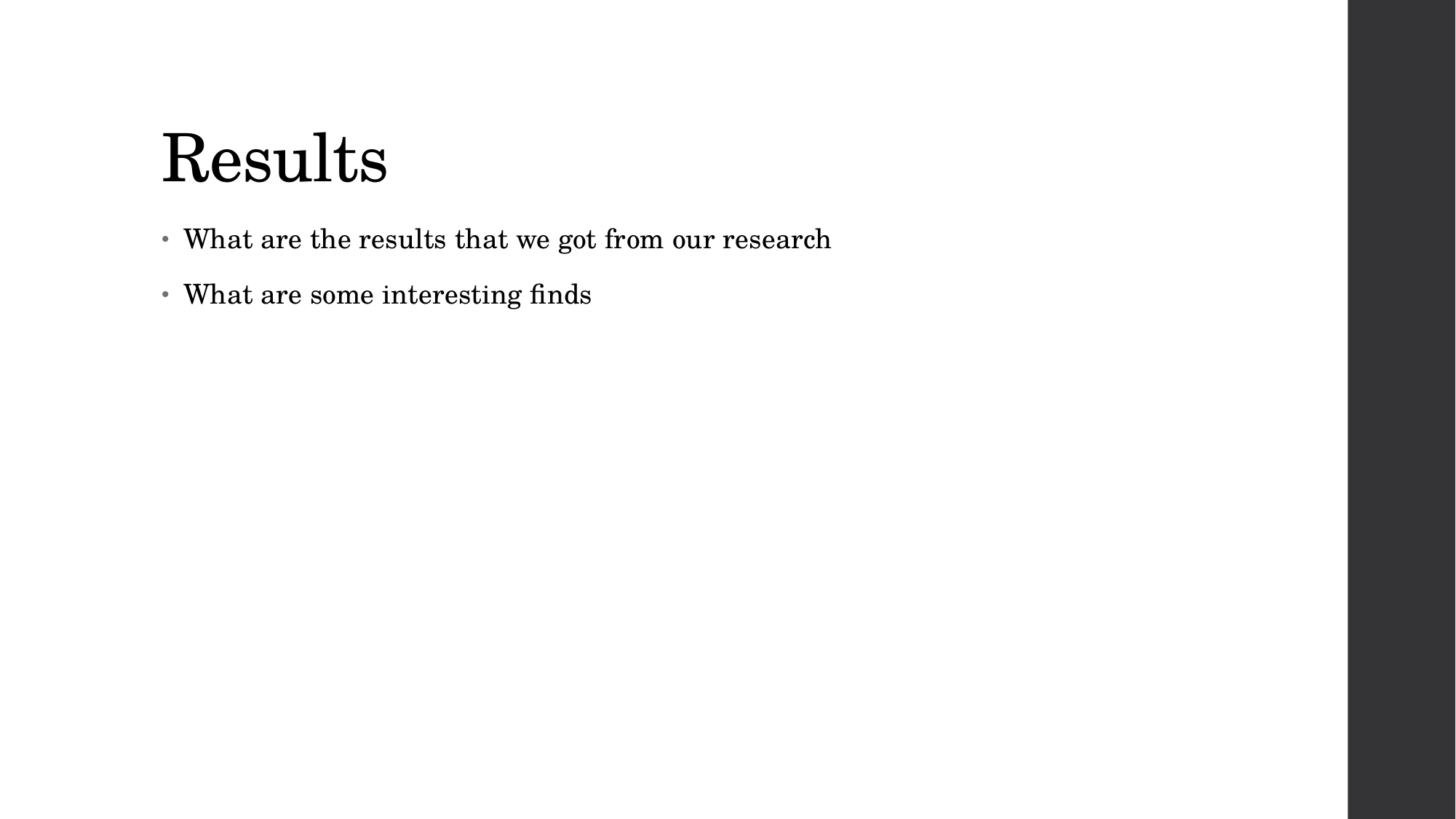

# Results
What are the results that we got from our research
What are some interesting finds